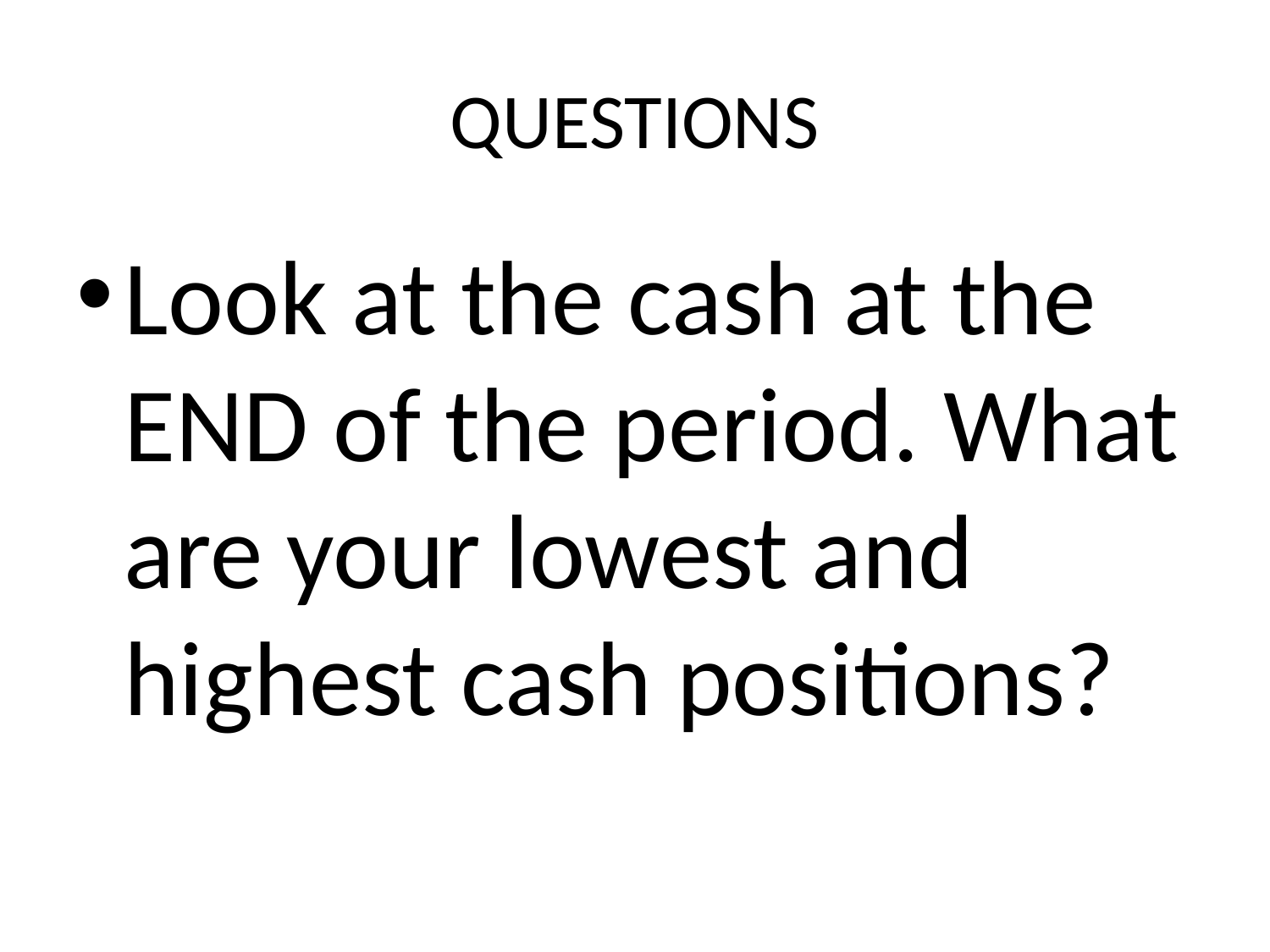

# QUESTIONS
Look at the cash at the END of the period. What are your lowest and highest cash positions?